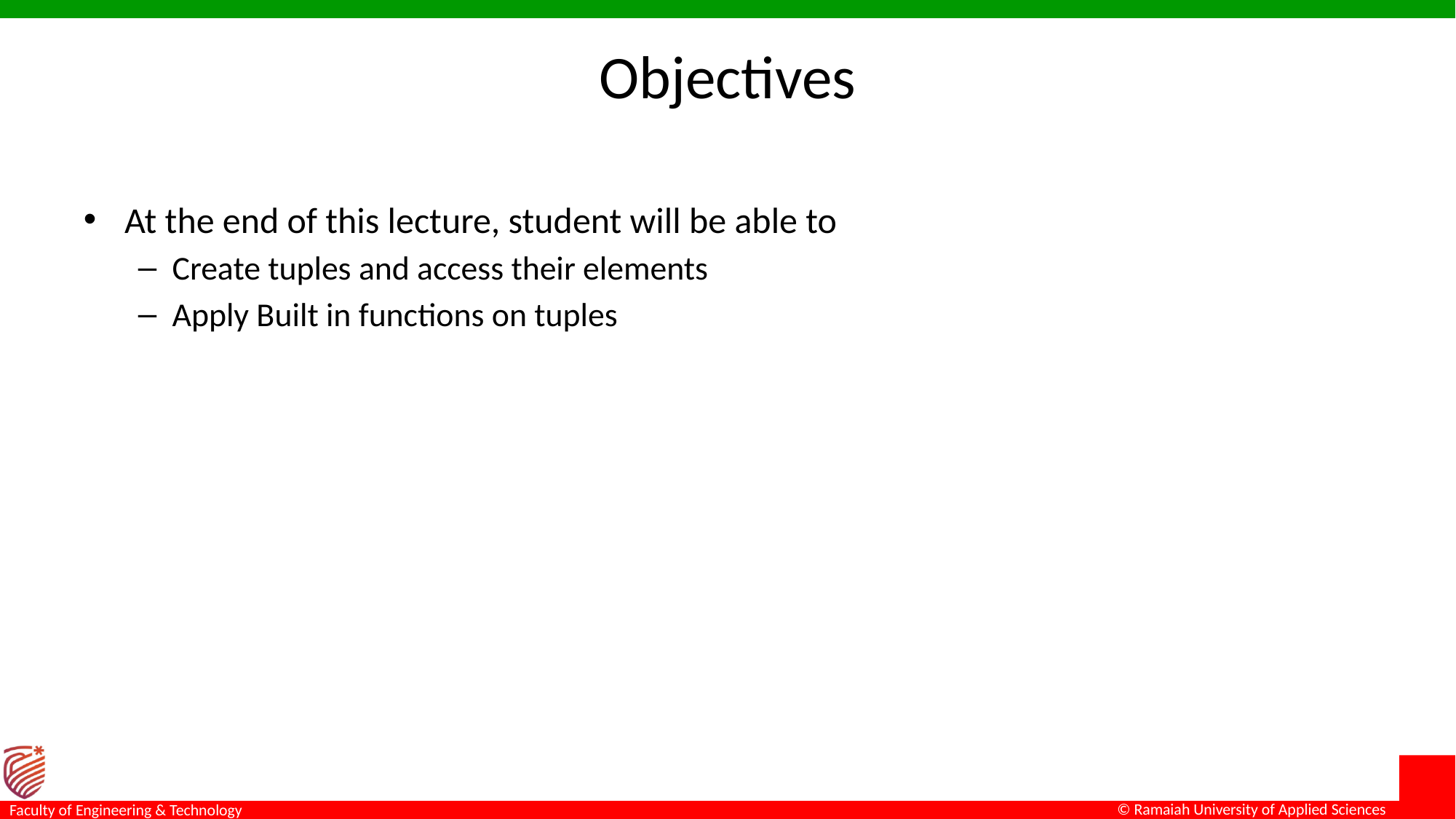

# Objectives
At the end of this lecture, student will be able to
Create tuples and access their elements
Apply Built in functions on tuples